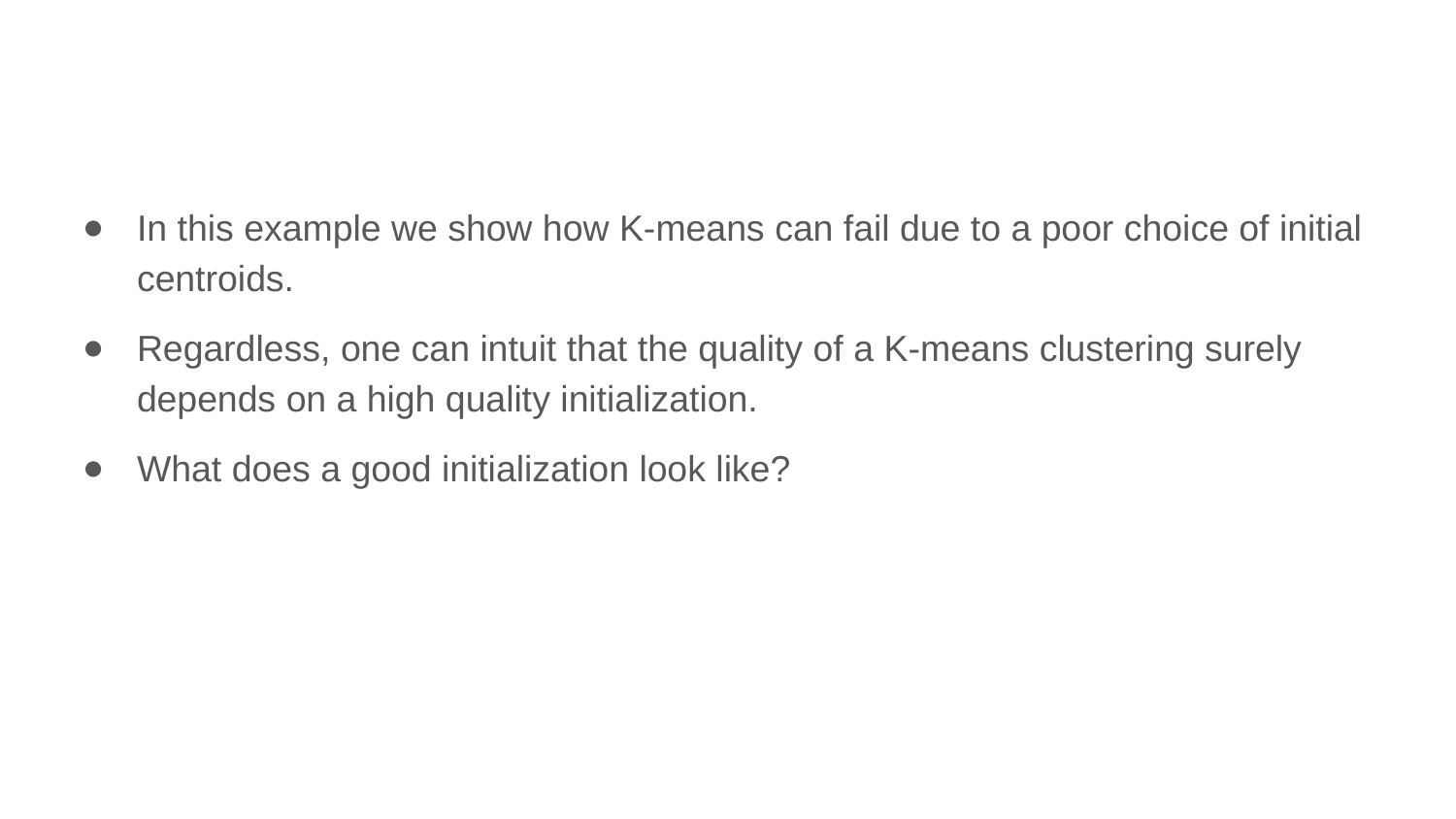

In this example we show how K-means can fail due to a poor choice of initial centroids.
Regardless, one can intuit that the quality of a K-means clustering surely depends on a high quality initialization.
What does a good initialization look like?